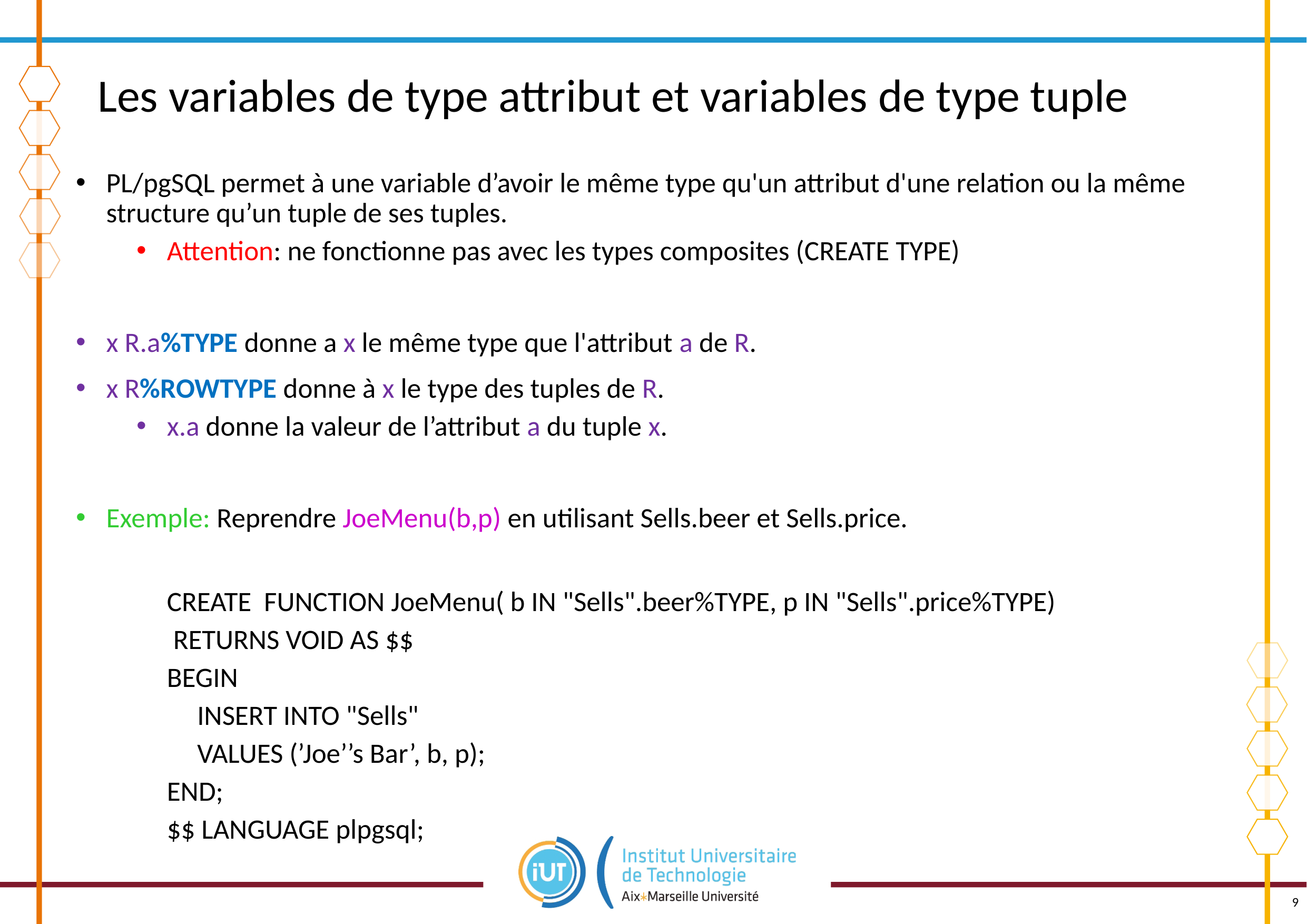

# Les variables de type attribut et variables de type tuple
PL/pgSQL permet à une variable d’avoir le même type qu'un attribut d'une relation ou la même structure qu’un tuple de ses tuples.
Attention: ne fonctionne pas avec les types composites (CREATE TYPE)

x R.a%TYPE donne a x le même type que l'attribut a de R.
x R%ROWTYPE donne à x le type des tuples de R.
x.a donne la valeur de l’attribut a du tuple x.

Exemple: Reprendre JoeMenu(b,p) en utilisant Sells.beer et Sells.price.

CREATE  FUNCTION JoeMenu( b IN "Sells".beer%TYPE, p IN "Sells".price%TYPE)
 RETURNS VOID AS $$
BEGIN
		INSERT INTO "Sells"
		VALUES (’Joe’’s Bar’, b, p);
END;
$$ LANGUAGE plpgsql;
9